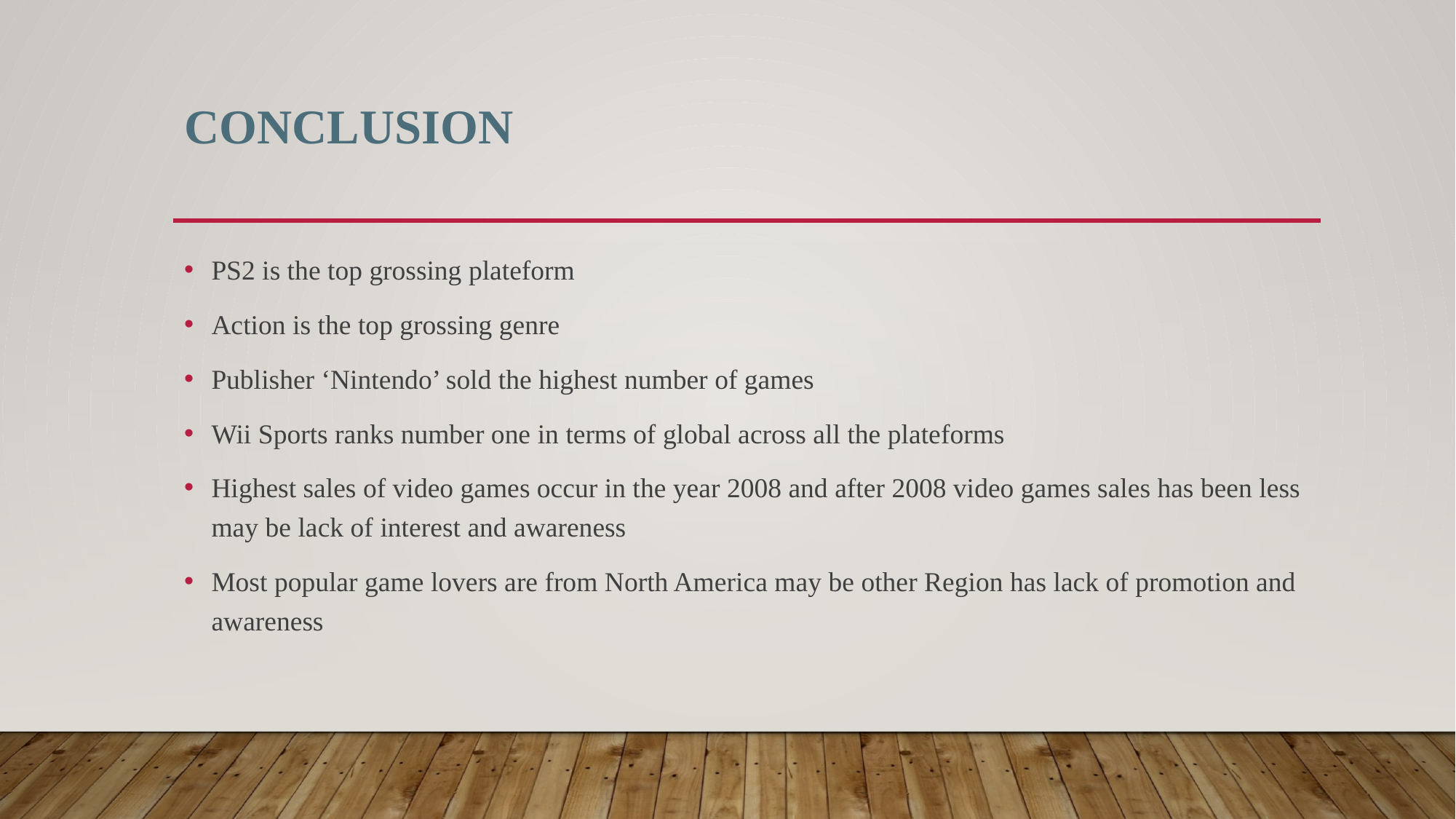

# conclusion
PS2 is the top grossing plateform
Action is the top grossing genre
Publisher ‘Nintendo’ sold the highest number of games
Wii Sports ranks number one in terms of global across all the plateforms
Highest sales of video games occur in the year 2008 and after 2008 video games sales has been less may be lack of interest and awareness
Most popular game lovers are from North America may be other Region has lack of promotion and awareness